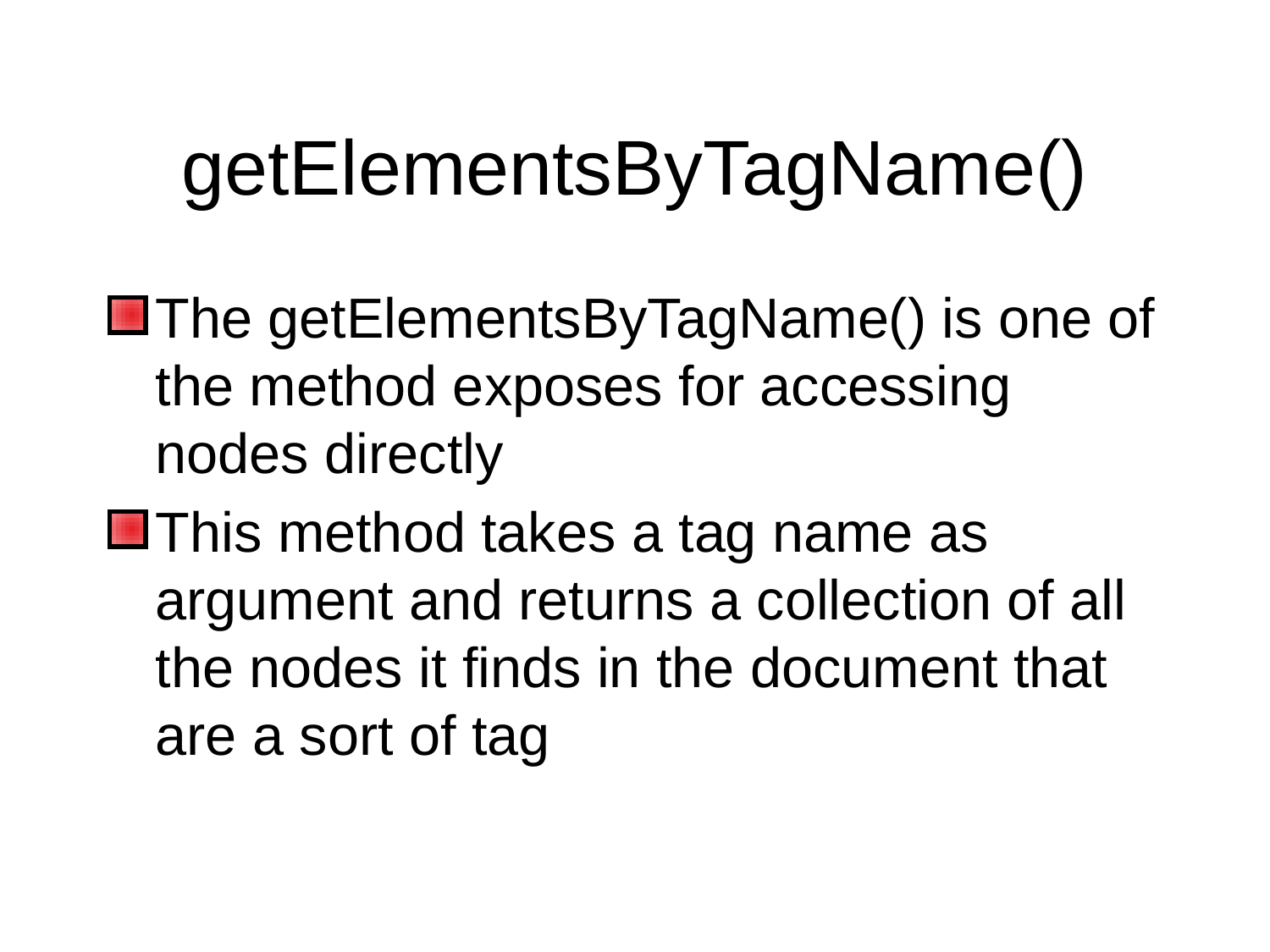

# getElementsByTagName()
The getElementsByTagName() is one of the method exposes for accessing nodes directly
This method takes a tag name as argument and returns a collection of all the nodes it finds in the document that are a sort of tag